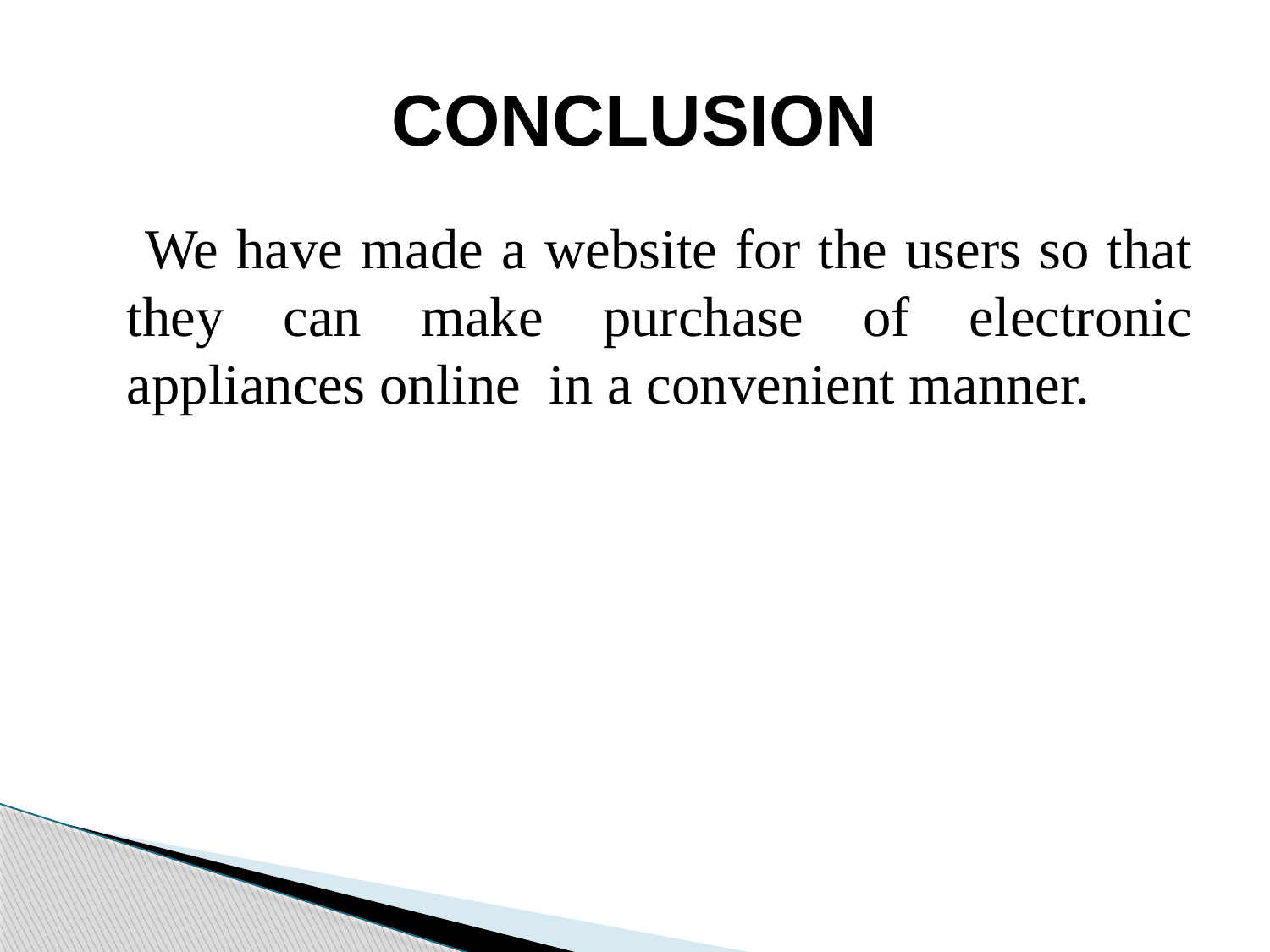

# CONCLUSION
   We have made a website for the users so that they can make purchase of electronic appliances online  in a convenient manner.